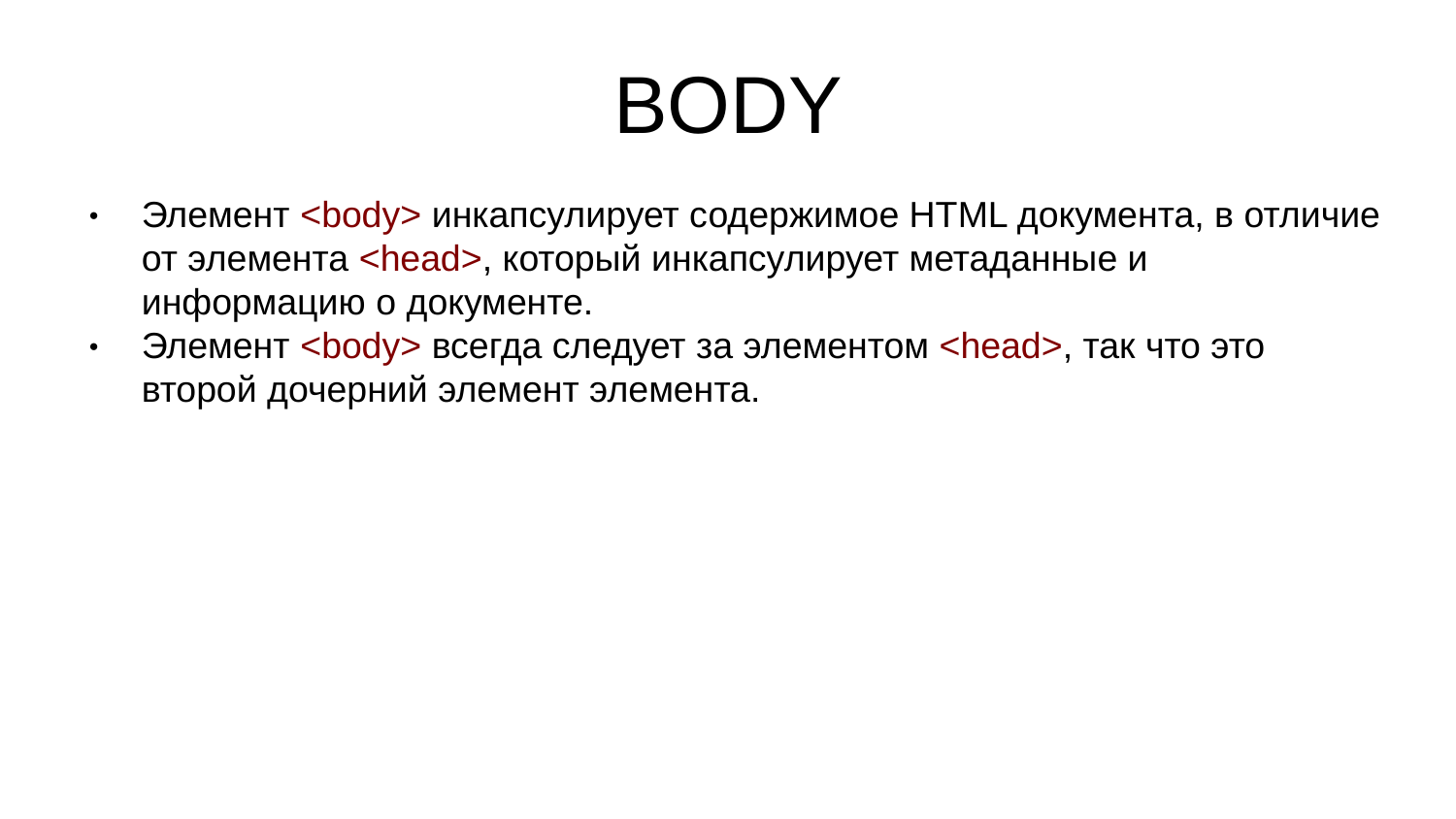

BODY
Элемент <body> инкапсулирует содержимое HTML документа, в отличие от элемента <head>, который инкапсулирует метаданные и информацию о документе.
Элемент <body> всегда следует за элементом <head>, так что это второй дочерний элемент элемента.